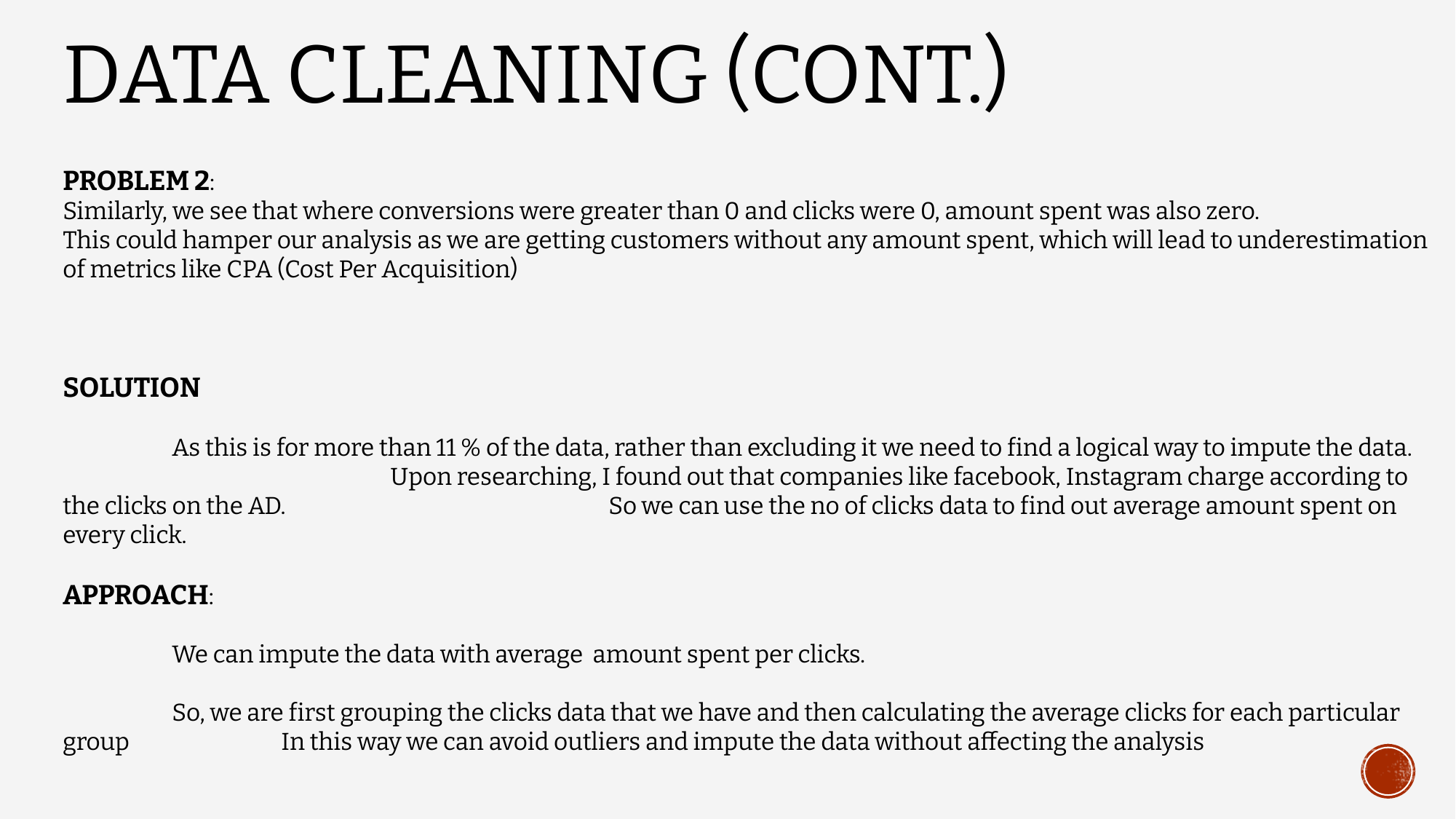

# DATA CLEANING (CONT.)

PROBLEM 2:
Similarly, we see that where conversions were greater than 0 and clicks were 0, amount spent was also zero.
This could hamper our analysis as we are getting customers without any amount spent, which will lead to underestimation of metrics like CPA (Cost Per Acquisition)

SOLUTION
	As this is for more than 11 % of the data, rather than excluding it we need to find a logical way to impute the data.			Upon researching, I found out that companies like facebook, Instagram charge according to the clicks on the AD.			So we can use the no of clicks data to find out average amount spent on every click.
APPROACH:
	We can impute the data with average  amount spent per clicks.
	So, we are first grouping the clicks data that we have and then calculating the average clicks for each particular group		In this way we can avoid outliers and impute the data without affecting the analysis

STEPS: 1) Create a pivot table with rows having clicks, and values having the average amount spent.
	2) Filtering data for rows having 0 spent and 1 or more clicks.
	3) Using Xlookup imputing the data from the pivot table.

FORMULA USED: XLOOKUP(TRUE,(B2>=RANGE)*(B2<=RANGE)=1,RANGE)